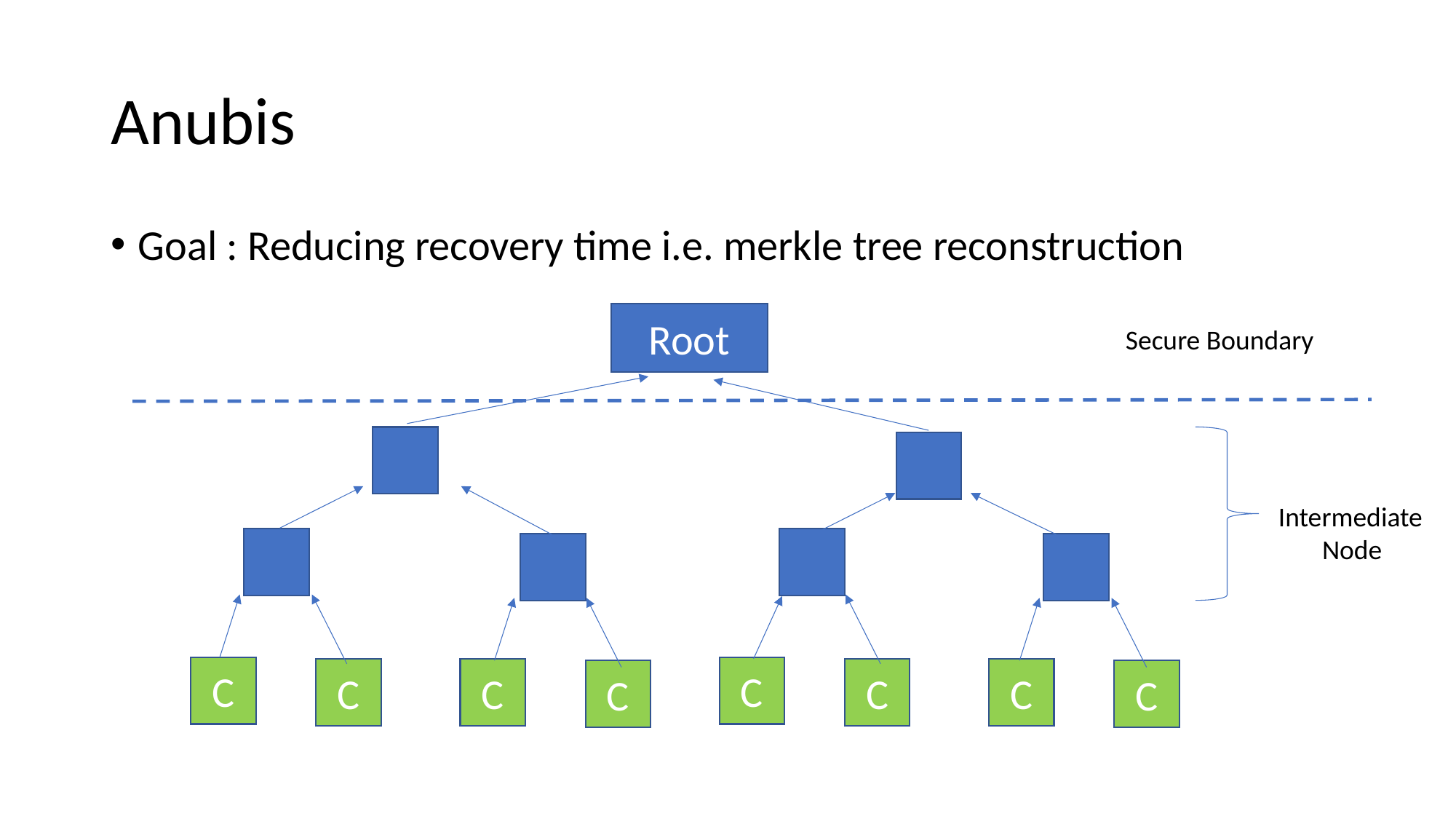

# Anubis
Goal : Reducing recovery time i.e. merkle tree reconstruction
Root
Secure Boundary

Intermediate
Node

C
C
C
C
C
C
C
C